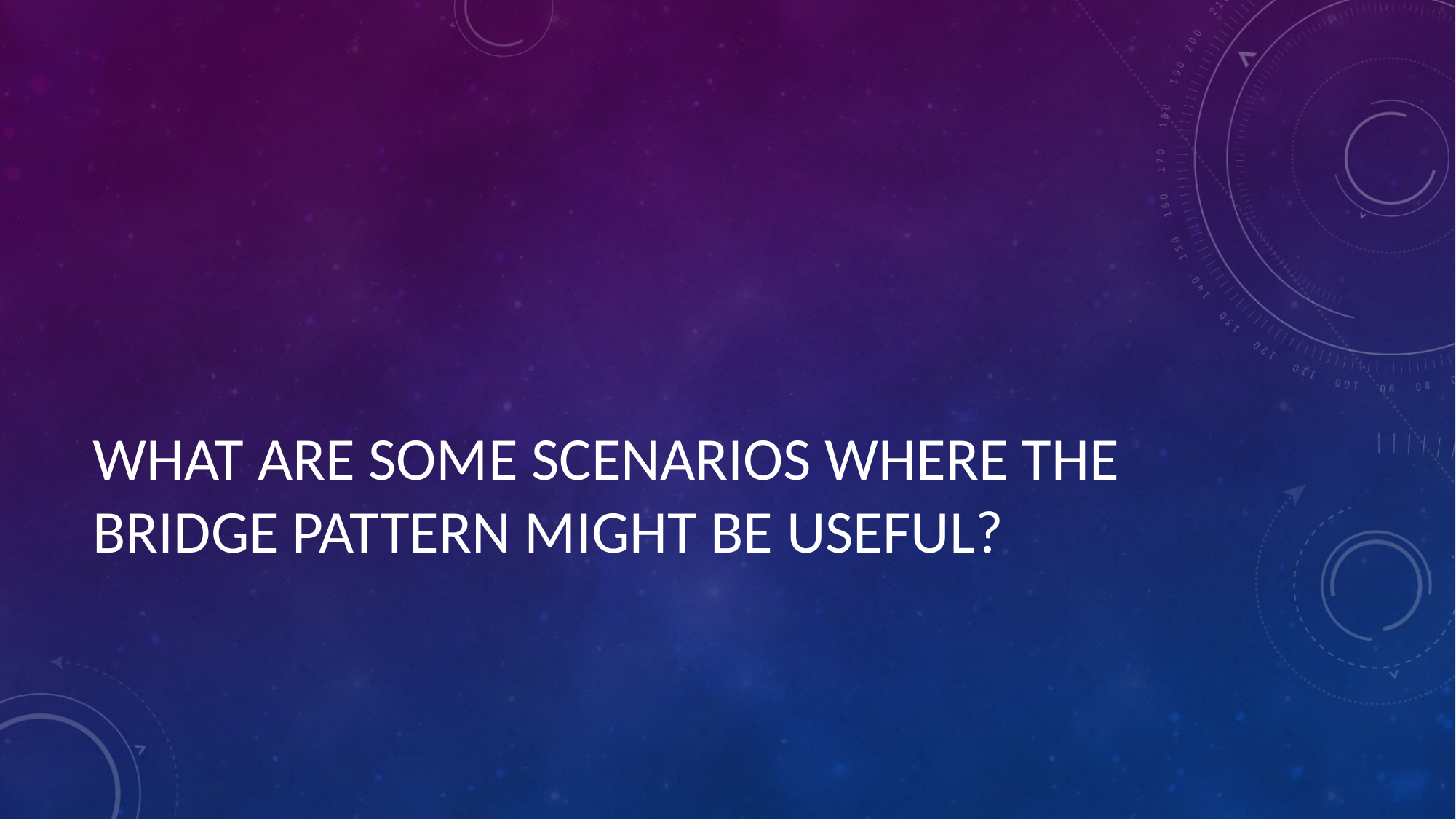

# What are some Scenarios where The BRIDGE Pattern Might be Useful?